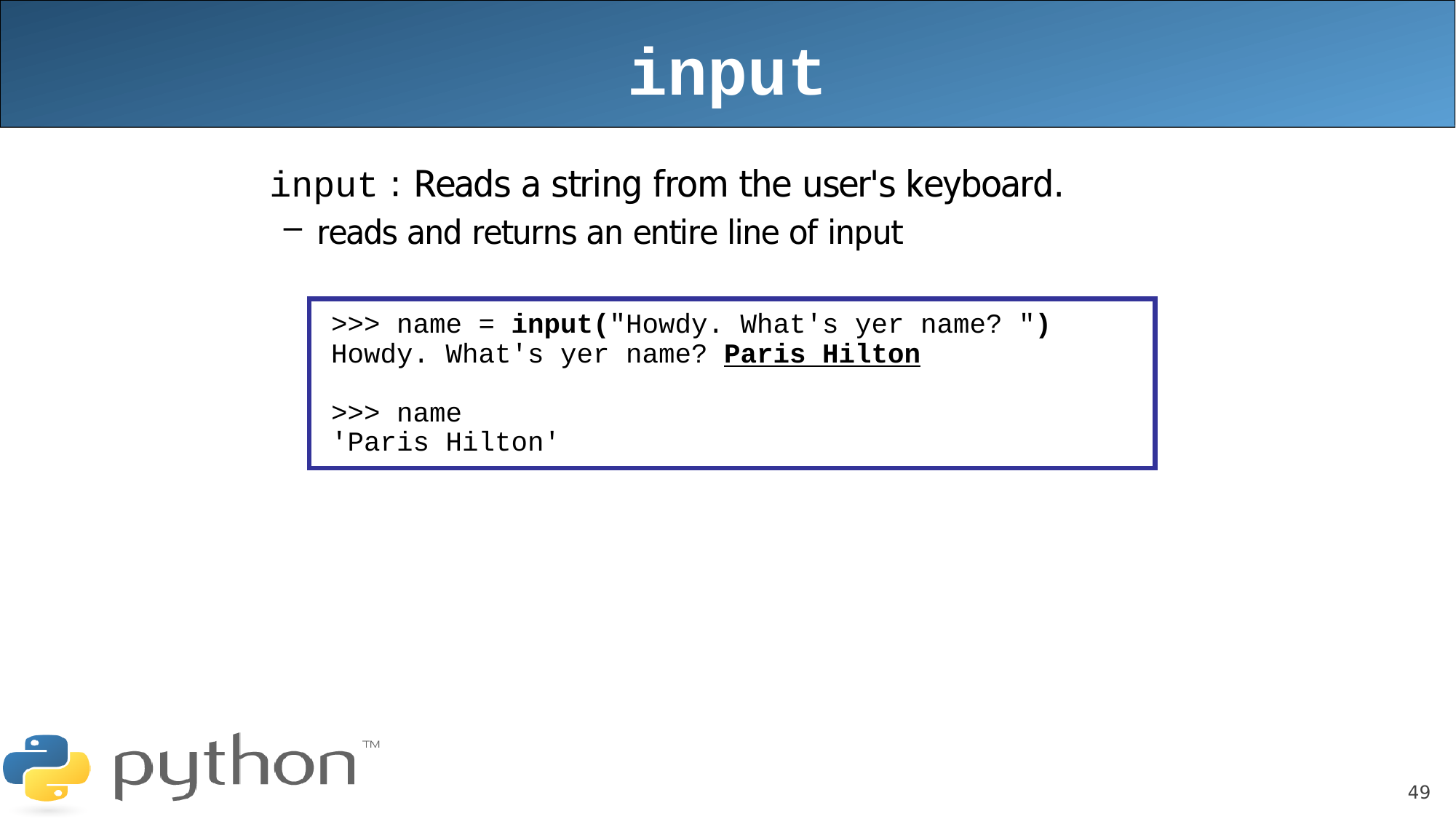

# input
	input : Reads a string from the user's keyboard.
reads and returns an entire line of input
>>> name = input("Howdy. What's yer name? ")
Howdy. What's yer name? Paris Hilton

>>> name
'Paris Hilton'